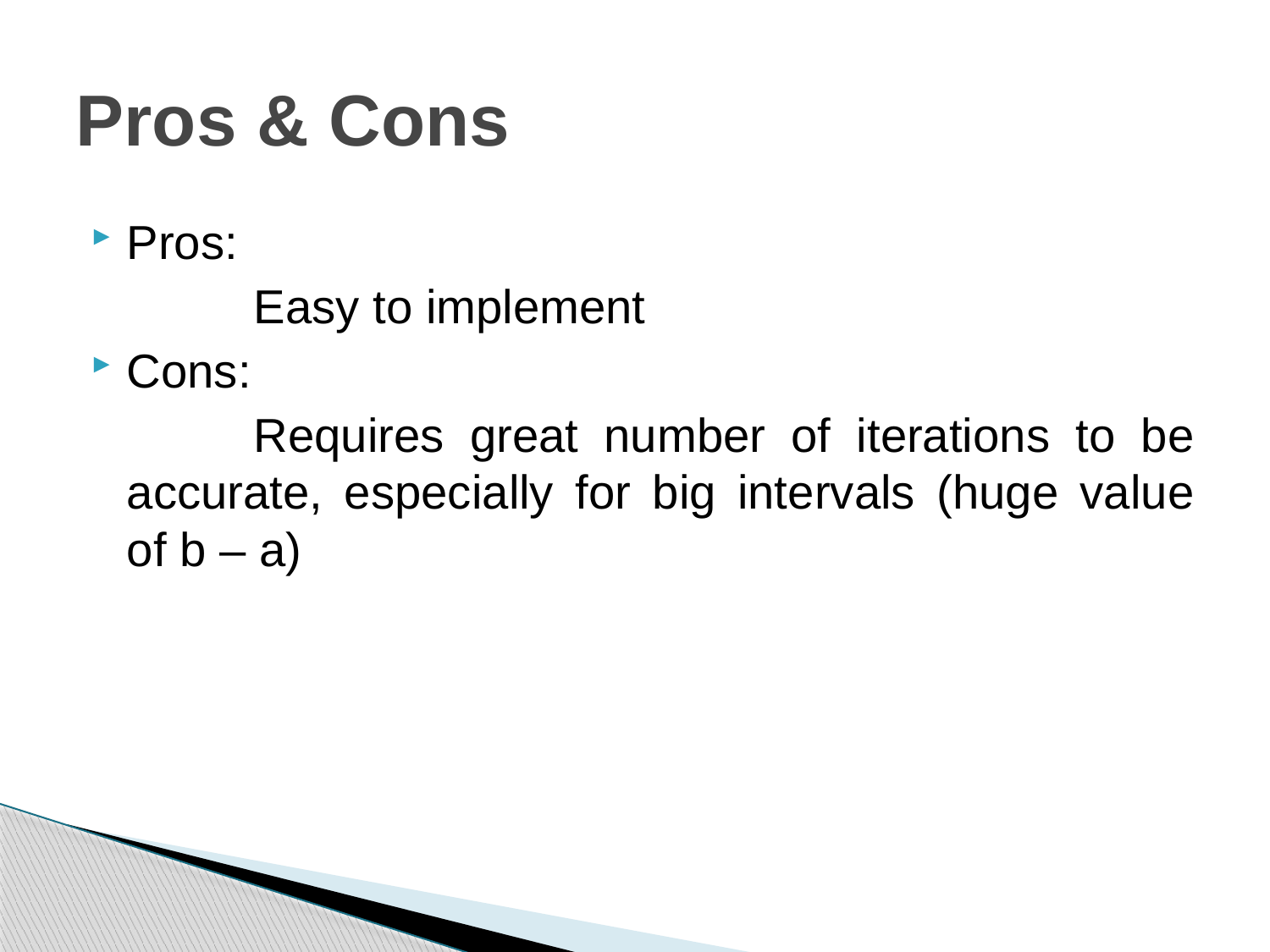

# Pros & Cons
Pros:
		Easy to implement
Cons:
		Requires great number of iterations to be accurate, especially for big intervals (huge value of b – a)